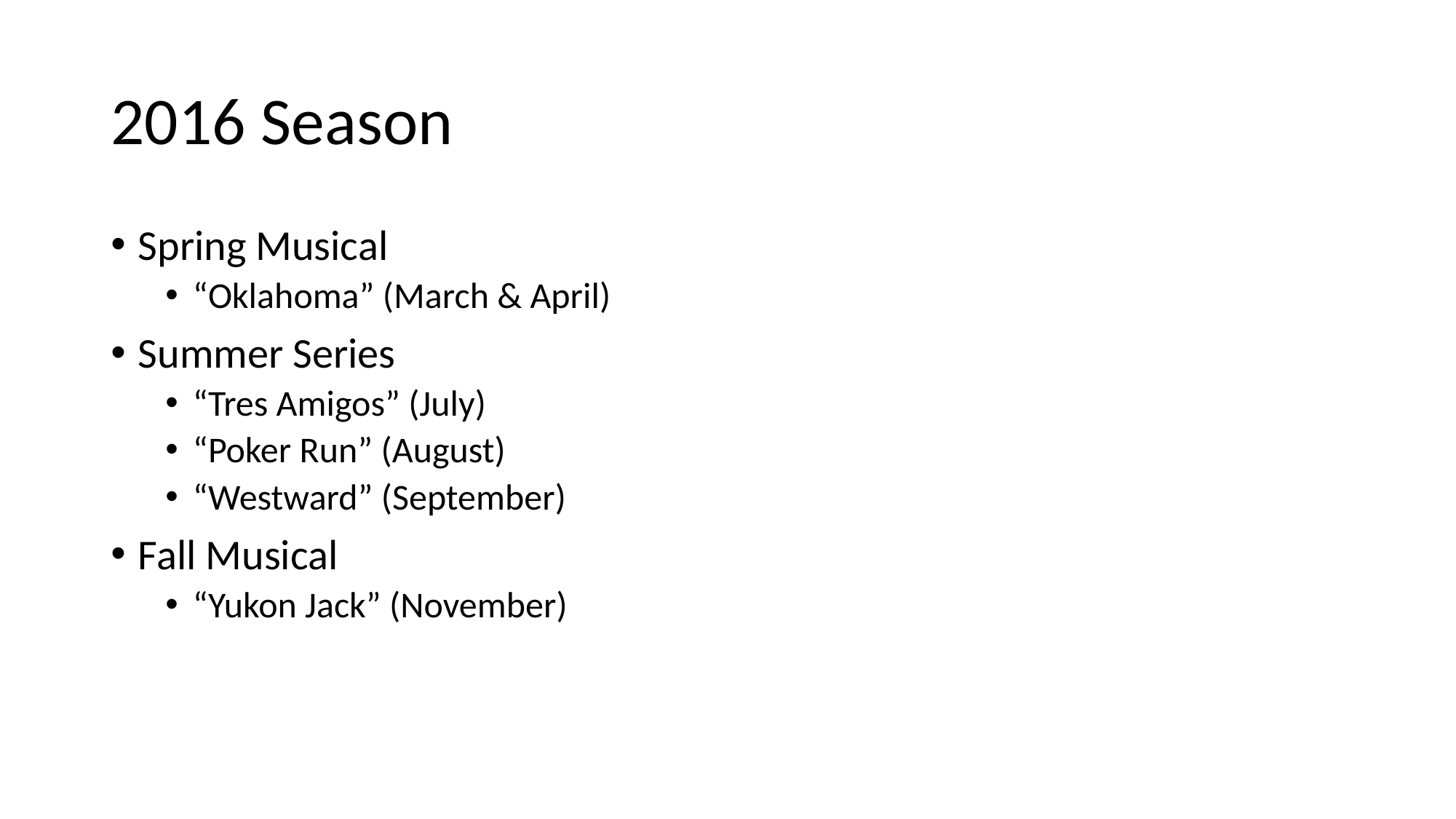

# 2016 Season
Spring Musical
“Oklahoma” (March & April)
Summer Series
“Tres Amigos” (July)
“Poker Run” (August)
“Westward” (September)
Fall Musical
“Yukon Jack” (November)